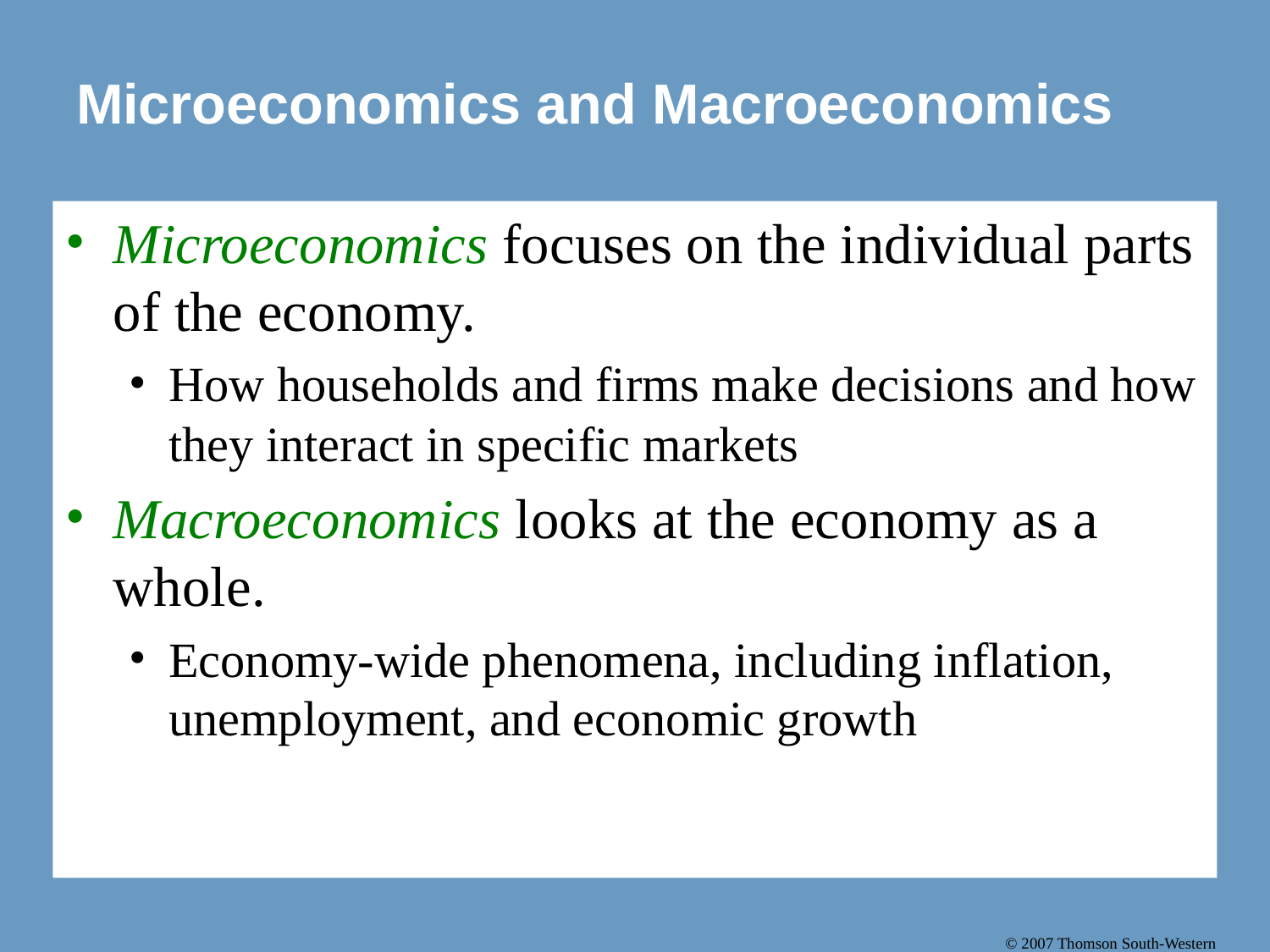

# Microeconomics and Macroeconomics
Microeconomics focuses on the individual parts of the economy.
How households and firms make decisions and how they interact in specific markets
Macroeconomics looks at the economy as a whole.
Economy-wide phenomena, including inflation, unemployment, and economic growth